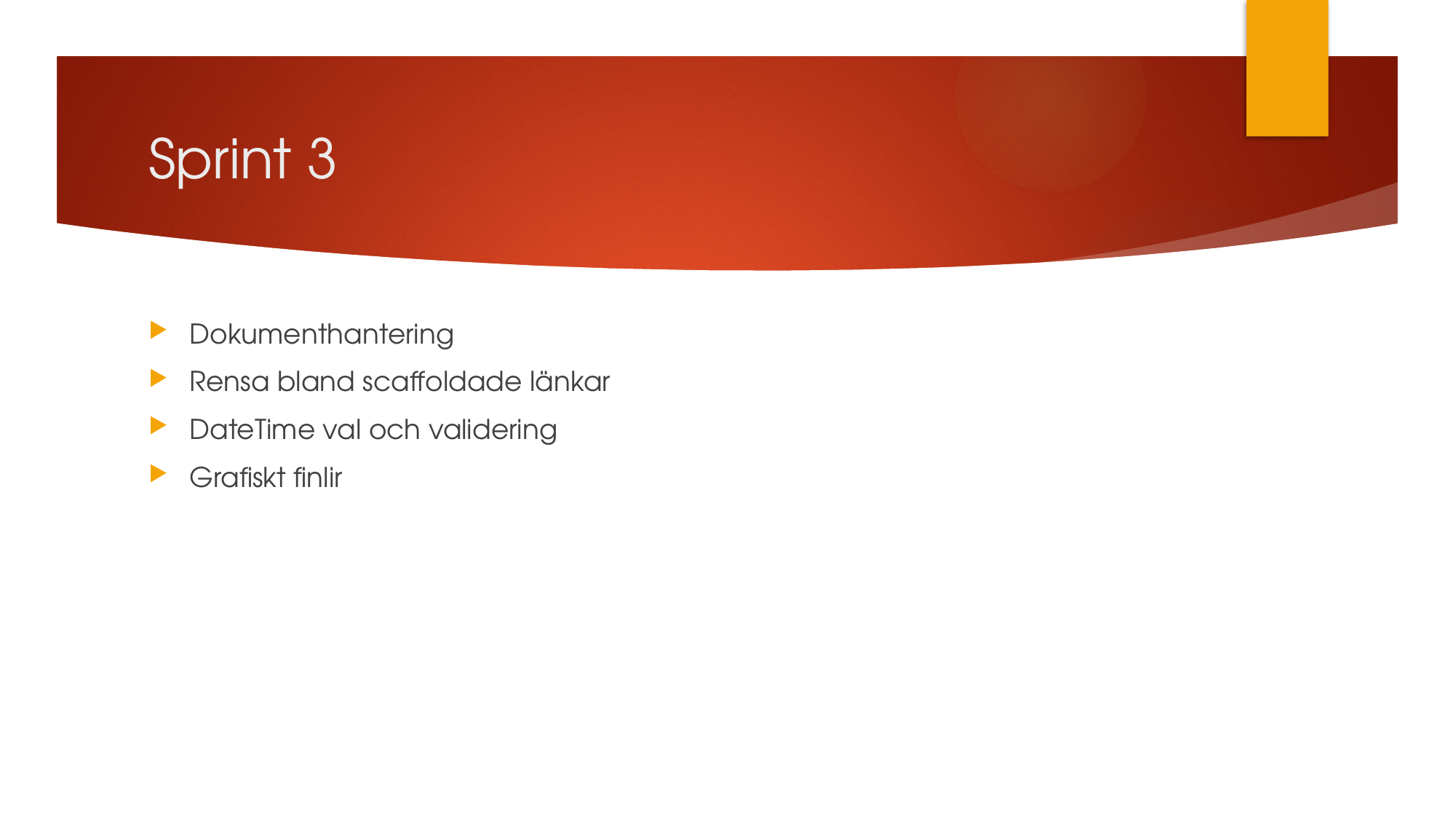

# Sprint 3
Dokumenthantering
Rensa bland scaffoldade länkar
DateTime val och validering
Grafiskt finlir